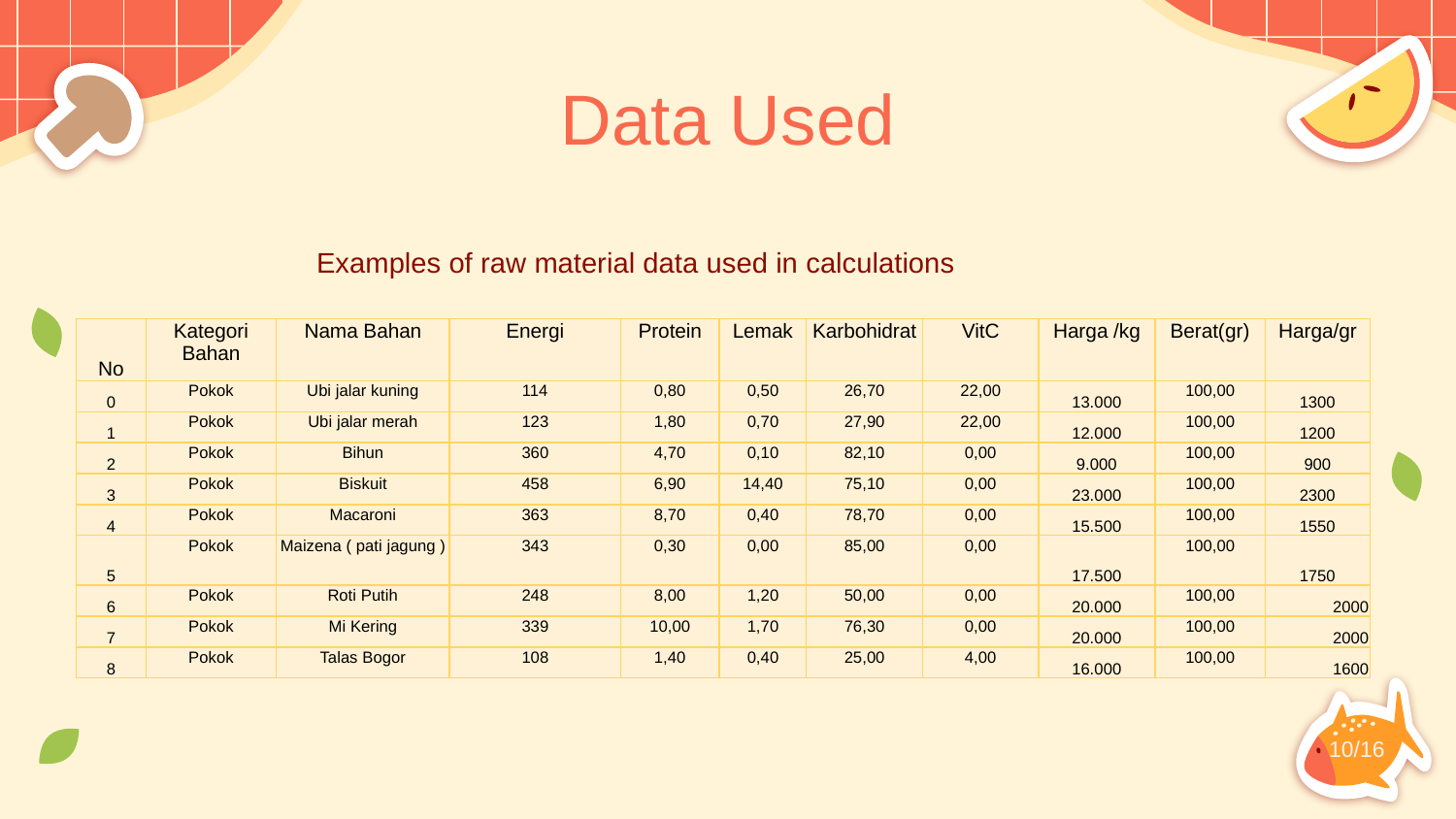

# Data Used
Examples of raw material data used in calculations
| No | Kategori Bahan | Nama Bahan | Energi | Protein | Lemak | Karbohidrat | VitC | Harga /kg | Berat(gr) | Harga/gr |
| --- | --- | --- | --- | --- | --- | --- | --- | --- | --- | --- |
| 0 | Pokok | Ubi jalar kuning | 114 | 0,80 | 0,50 | 26,70 | 22,00 | 13.000 | 100,00 | 1300 |
| 1 | Pokok | Ubi jalar merah | 123 | 1,80 | 0,70 | 27,90 | 22,00 | 12.000 | 100,00 | 1200 |
| 2 | Pokok | Bihun | 360 | 4,70 | 0,10 | 82,10 | 0,00 | 9.000 | 100,00 | 900 |
| 3 | Pokok | Biskuit | 458 | 6,90 | 14,40 | 75,10 | 0,00 | 23.000 | 100,00 | 2300 |
| 4 | Pokok | Macaroni | 363 | 8,70 | 0,40 | 78,70 | 0,00 | 15.500 | 100,00 | 1550 |
| 5 | Pokok | Maizena ( pati jagung ) | 343 | 0,30 | 0,00 | 85,00 | 0,00 | 17.500 | 100,00 | 1750 |
| 6 | Pokok | Roti Putih | 248 | 8,00 | 1,20 | 50,00 | 0,00 | 20.000 | 100,00 | 2000 |
| 7 | Pokok | Mi Kering | 339 | 10,00 | 1,70 | 76,30 | 0,00 | 20.000 | 100,00 | 2000 |
| 8 | Pokok | Talas Bogor | 108 | 1,40 | 0,40 | 25,00 | 4,00 | 16.000 | 100,00 | 1600 |

10/16